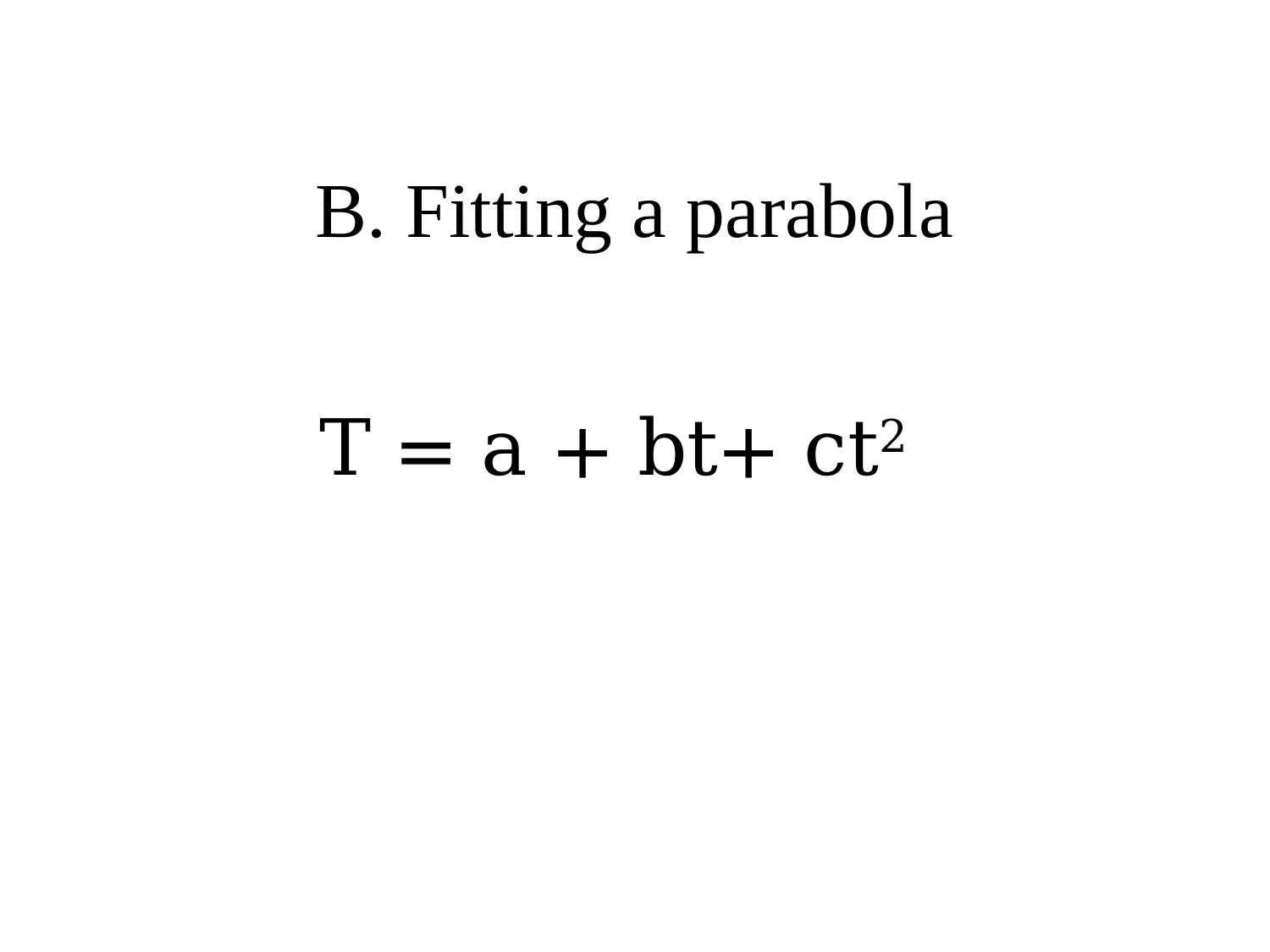

B. Fitting a parabola
T = a + bt+ ct2